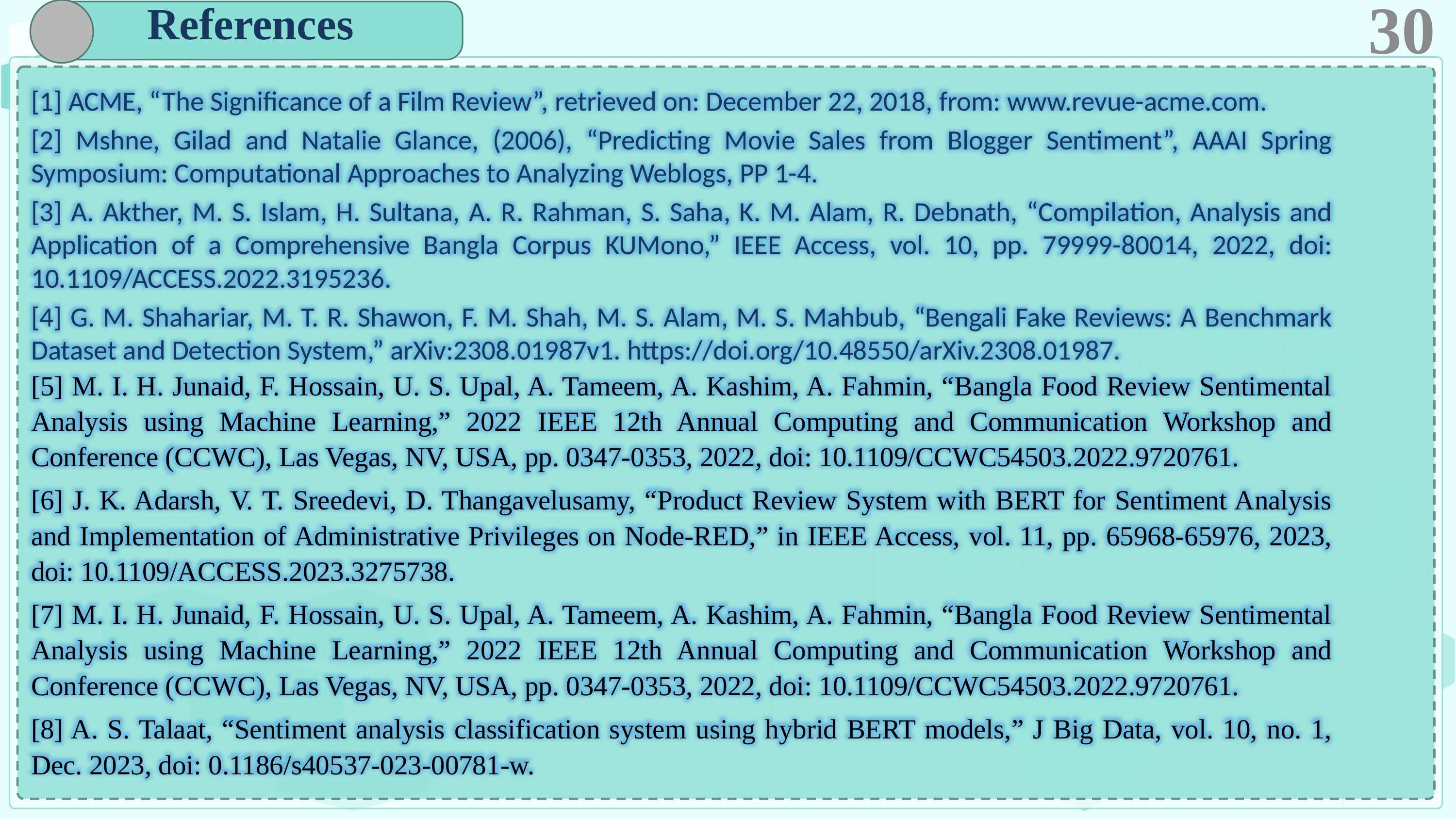

References

30

[1] ACME, “The Significance of a Film Review”, retrieved on: December 22, 2018, from: www.revue-acme.com.
[2] Mshne, Gilad and Natalie Glance, (2006), “Predicting Movie Sales from Blogger Sentiment”, AAAI Spring Symposium: Computational Approaches to Analyzing Weblogs, PP 1-4.
[3] A. Akther, M. S. Islam, H. Sultana, A. R. Rahman, S. Saha, K. M. Alam, R. Debnath, “Compilation, Analysis and Application of a Comprehensive Bangla Corpus KUMono,” IEEE Access, vol. 10, pp. 79999-80014, 2022, doi: 10.1109/ACCESS.2022.3195236.
[4] G. M. Shahariar, M. T. R. Shawon, F. M. Shah, M. S. Alam, M. S. Mahbub, “Bengali Fake Reviews: A Benchmark Dataset and Detection System,” arXiv:2308.01987v1. https://doi.org/10.48550/arXiv.2308.01987.
[5] M. I. H. Junaid, F. Hossain, U. S. Upal, A. Tameem, A. Kashim, A. Fahmin, “Bangla Food Review Sentimental Analysis using Machine Learning,” 2022 IEEE 12th Annual Computing and Communication Workshop and Conference (CCWC), Las Vegas, NV, USA, pp. 0347-0353, 2022, doi: 10.1109/CCWC54503.2022.9720761.
[6] J. K. Adarsh, V. T. Sreedevi, D. Thangavelusamy, “Product Review System with BERT for Sentiment Analysis and Implementation of Administrative Privileges on Node-RED,” in IEEE Access, vol. 11, pp. 65968-65976, 2023, doi: 10.1109/ACCESS.2023.3275738.
[7] M. I. H. Junaid, F. Hossain, U. S. Upal, A. Tameem, A. Kashim, A. Fahmin, “Bangla Food Review Sentimental Analysis using Machine Learning,” 2022 IEEE 12th Annual Computing and Communication Workshop and Conference (CCWC), Las Vegas, NV, USA, pp. 0347-0353, 2022, doi: 10.1109/CCWC54503.2022.9720761.
[8] A. S. Talaat, “Sentiment analysis classification system using hybrid BERT models,” J Big Data, vol. 10, no. 1, Dec. 2023, doi: 0.1186/s40537-023-00781-w.